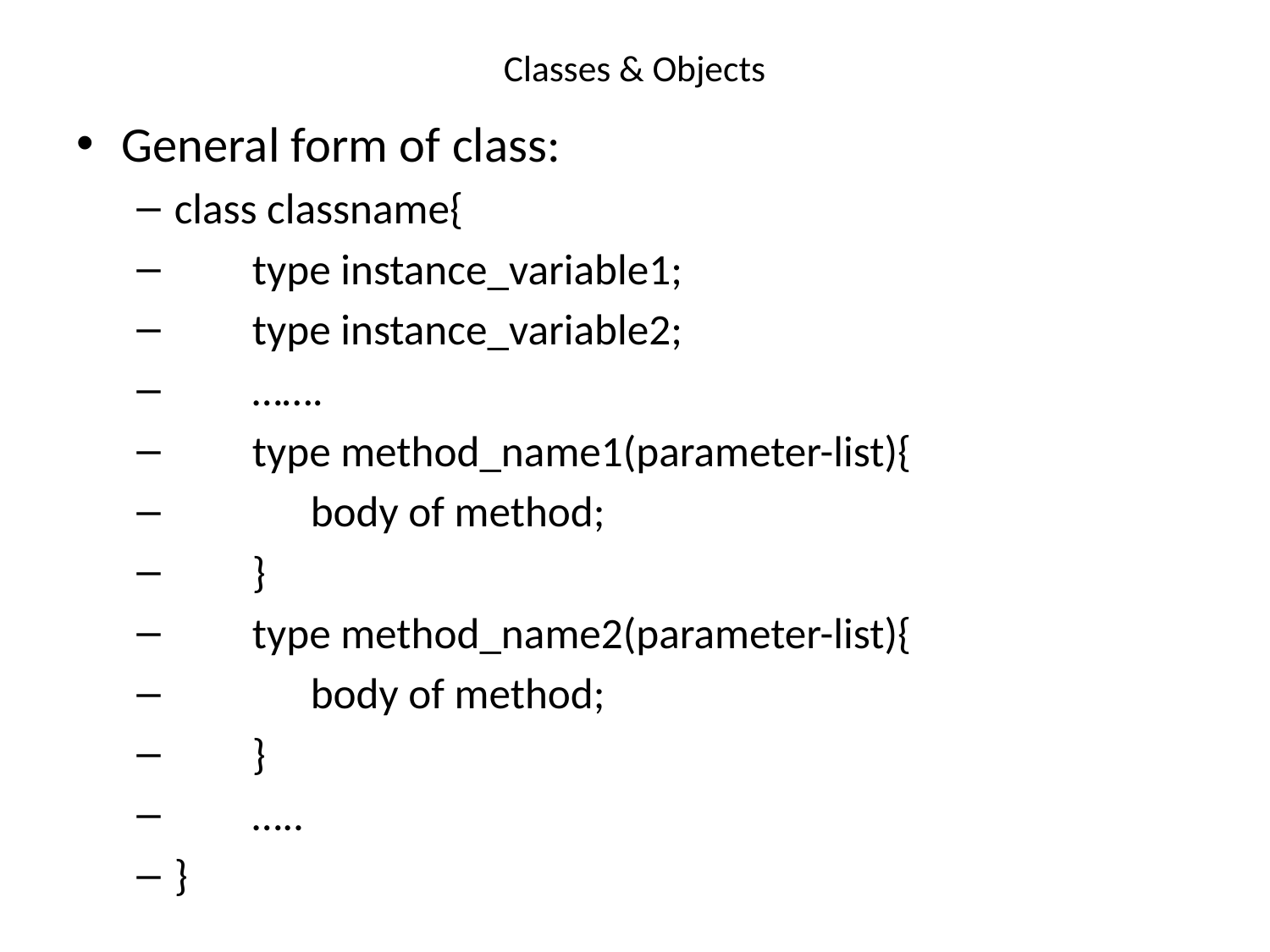

# Classes & Objects
General form of class:
class classname{
        type instance_variable1;
        type instance_variable2;
        …….
        type method_name1(parameter-list){
              body of method;
        }
        type method_name2(parameter-list){
              body of method;
        }
        …..
}